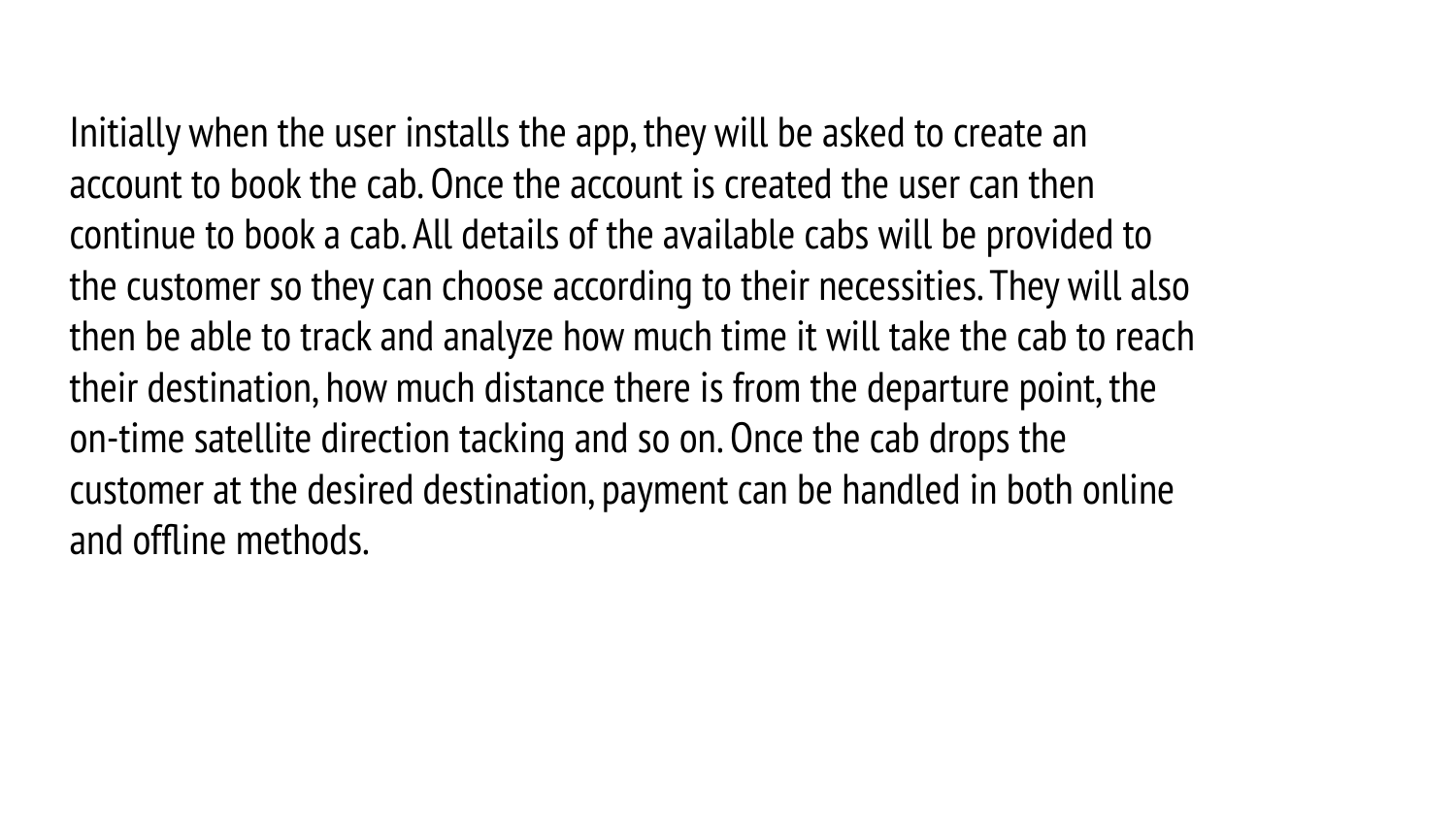

Initially when the user installs the app, they will be asked to create an account to book the cab. Once the account is created the user can then continue to book a cab. All details of the available cabs will be provided to the customer so they can choose according to their necessities. They will also then be able to track and analyze how much time it will take the cab to reach their destination, how much distance there is from the departure point, the on-time satellite direction tacking and so on. Once the cab drops the customer at the desired destination, payment can be handled in both online and offline methods.